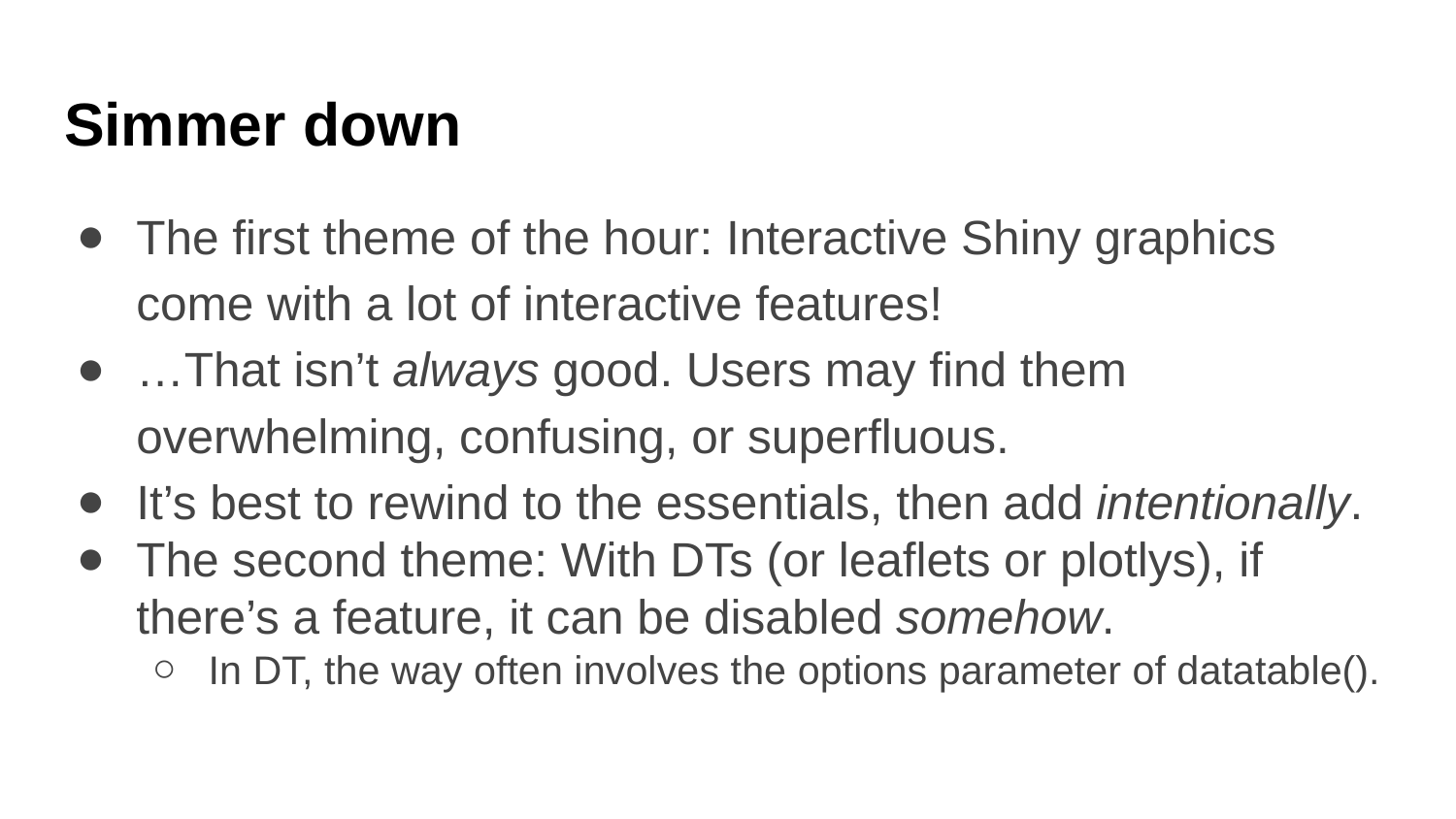

# Simmer down
The first theme of the hour: Interactive Shiny graphics come with a lot of interactive features!
…That isn’t always good. Users may find them overwhelming, confusing, or superfluous.
It’s best to rewind to the essentials, then add intentionally.
The second theme: With DTs (or leaflets or plotlys), if there’s a feature, it can be disabled somehow.
In DT, the way often involves the options parameter of datatable().